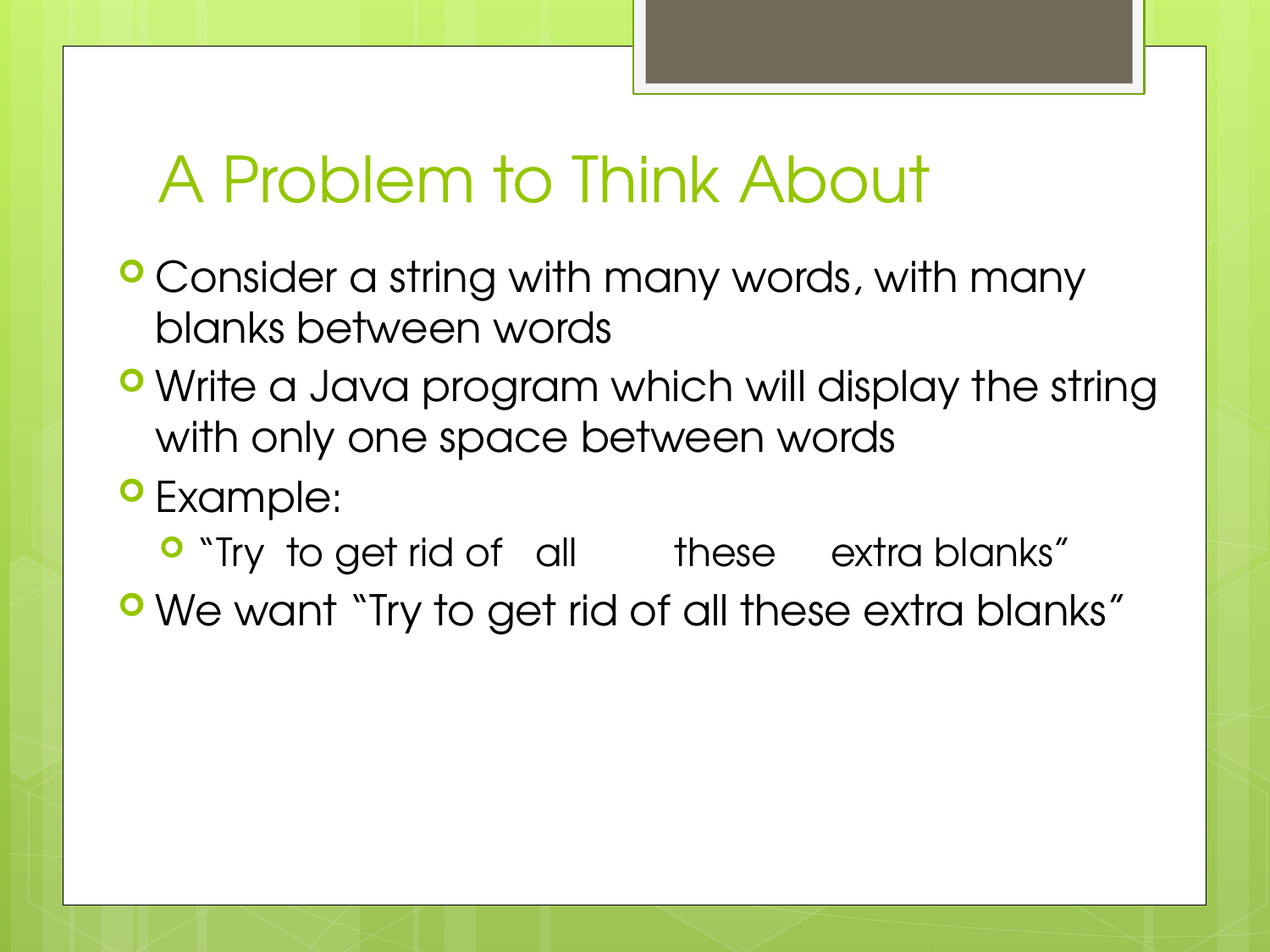

# A Problem to Think About
Consider a string with many words, with many blanks between words
Write a Java program which will display the string with only one space between words
Example:
“Try  to get rid of   all         these     extra blanks”
We want “Try to get rid of all these extra blanks”